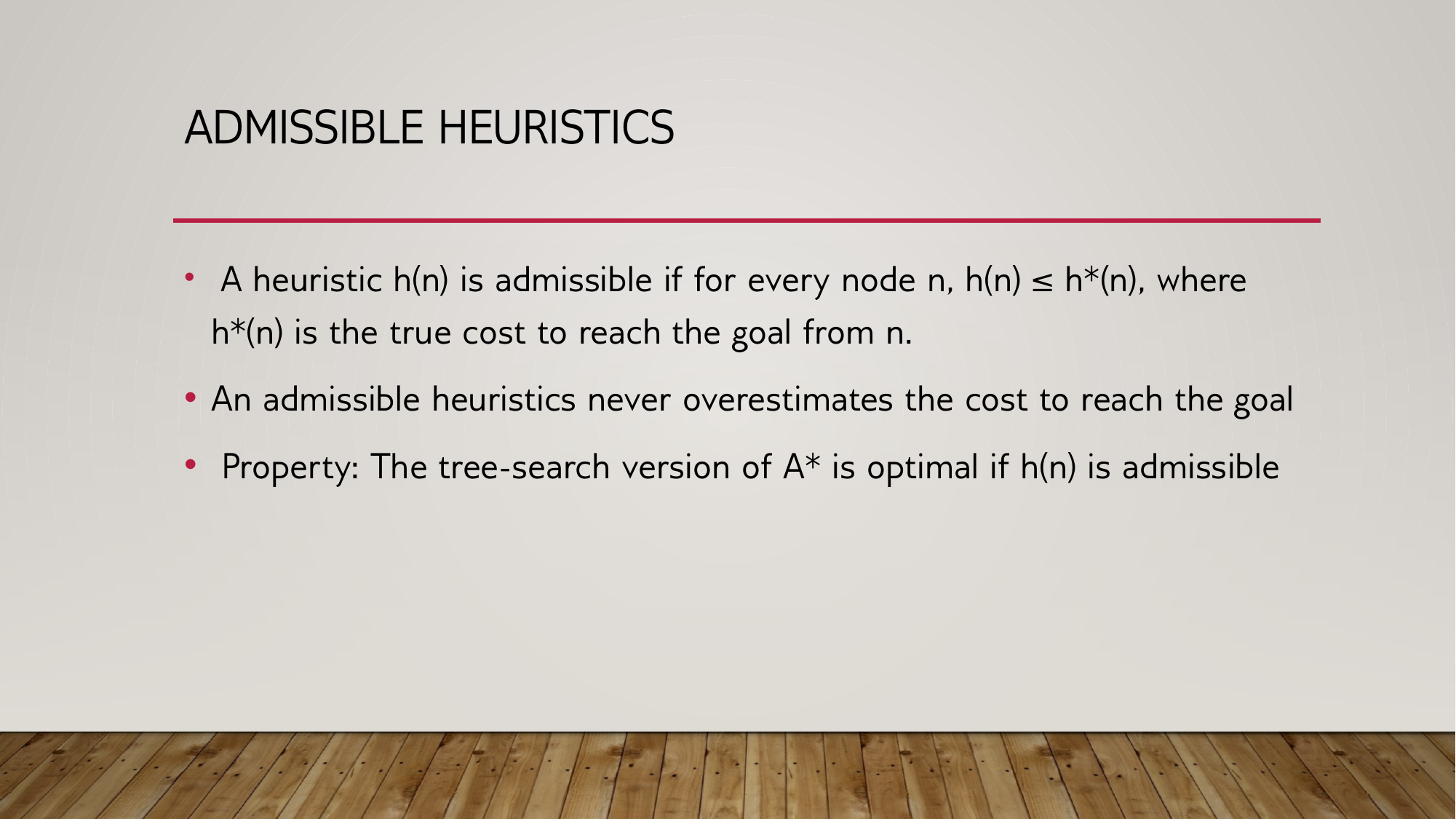

# Admissible Heuristics
 A heuristic h(n) is admissible if for every node n, h(n) ≤ h*(n), where h*(n) is the true cost to reach the goal from n.
An admissible heuristics never overestimates the cost to reach the goal
 Property: The tree-search version of A* is optimal if h(n) is admissible